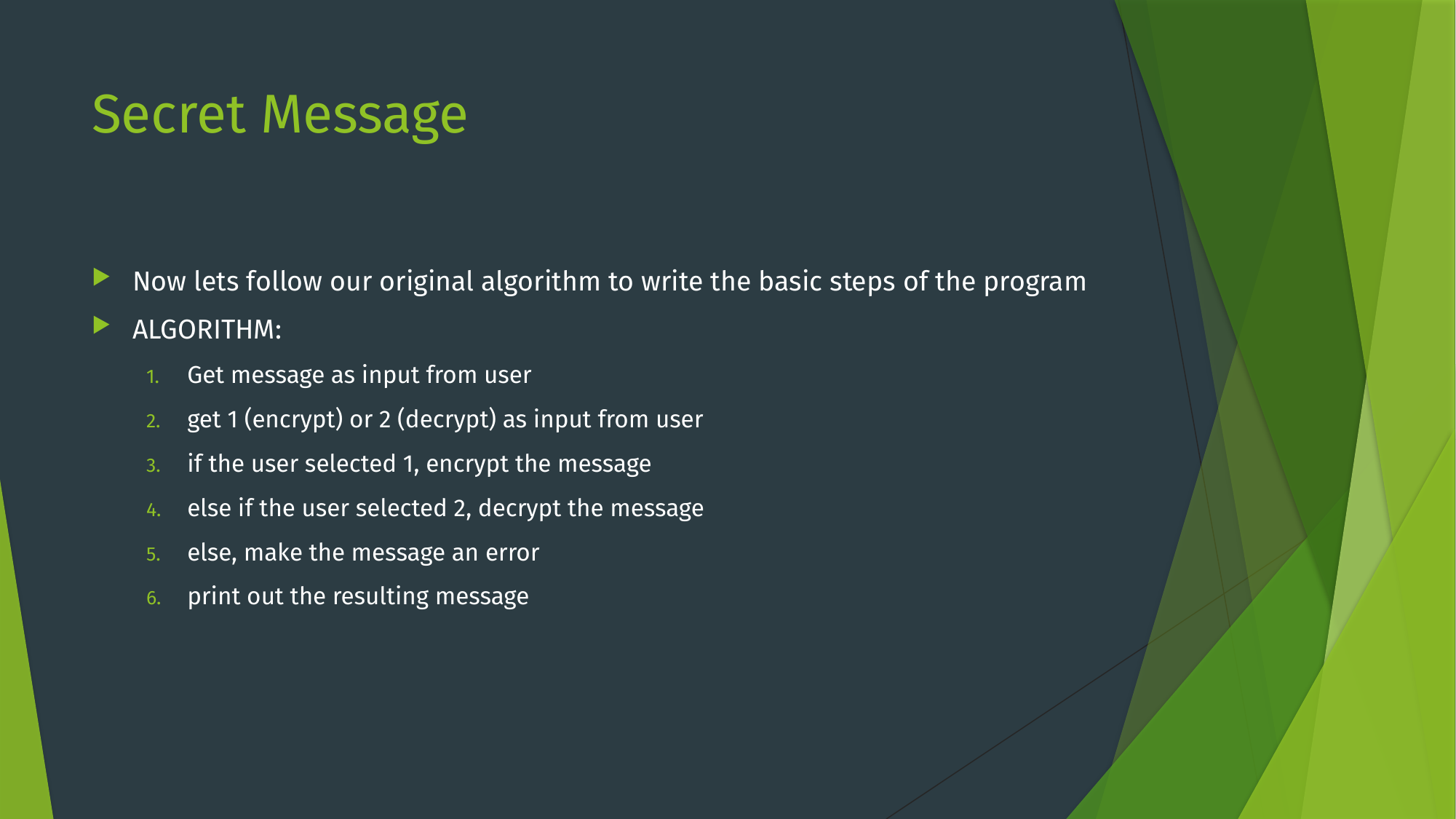

# Secret Message
Now lets follow our original algorithm to write the basic steps of the program
ALGORITHM:
Get message as input from user
get 1 (encrypt) or 2 (decrypt) as input from user
if the user selected 1, encrypt the message
else if the user selected 2, decrypt the message
else, make the message an error
print out the resulting message